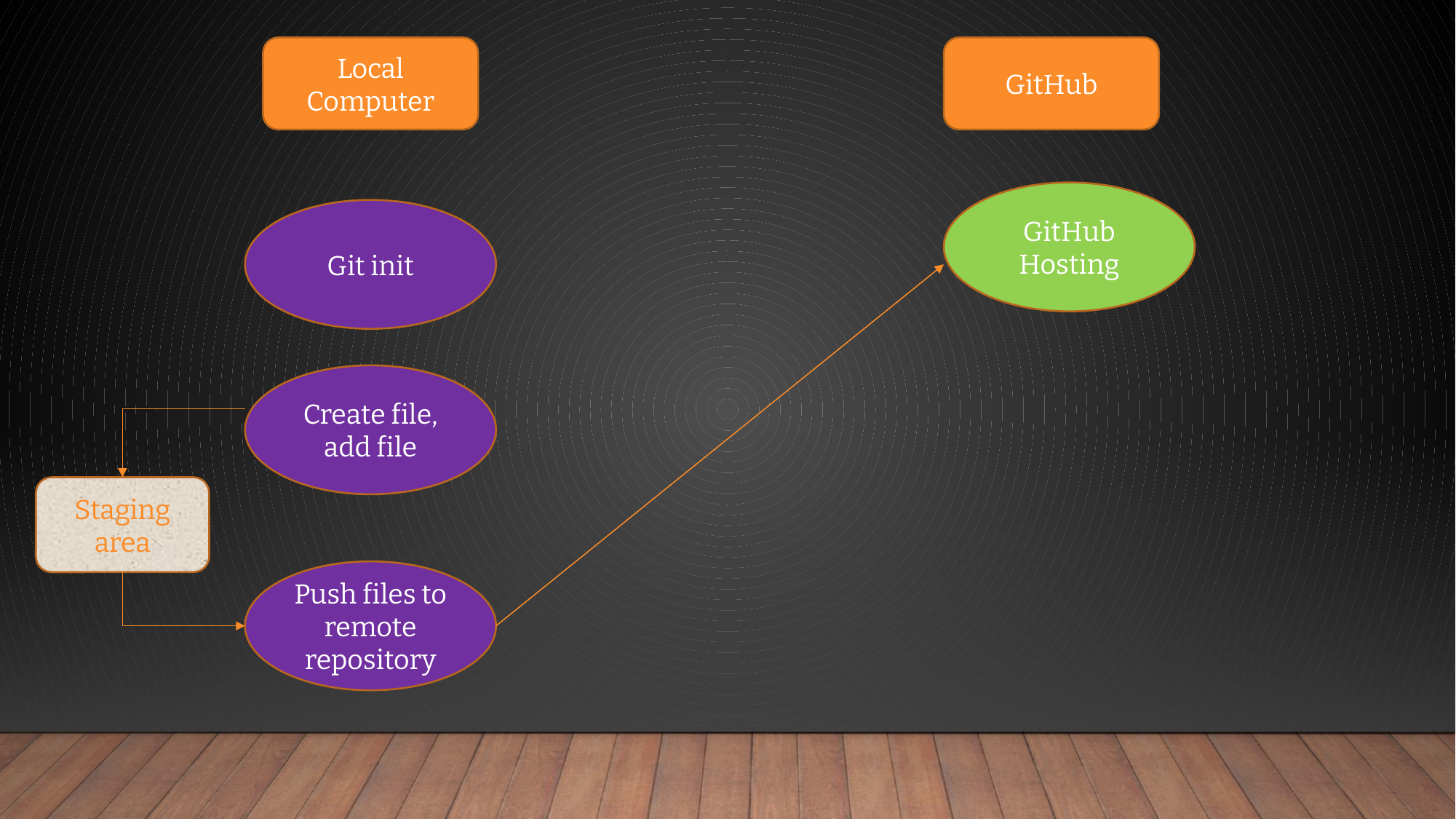

Local Computer
GitHub
GitHub Hosting
Git init
Create file, add file
Staging area
Push files to remote repository